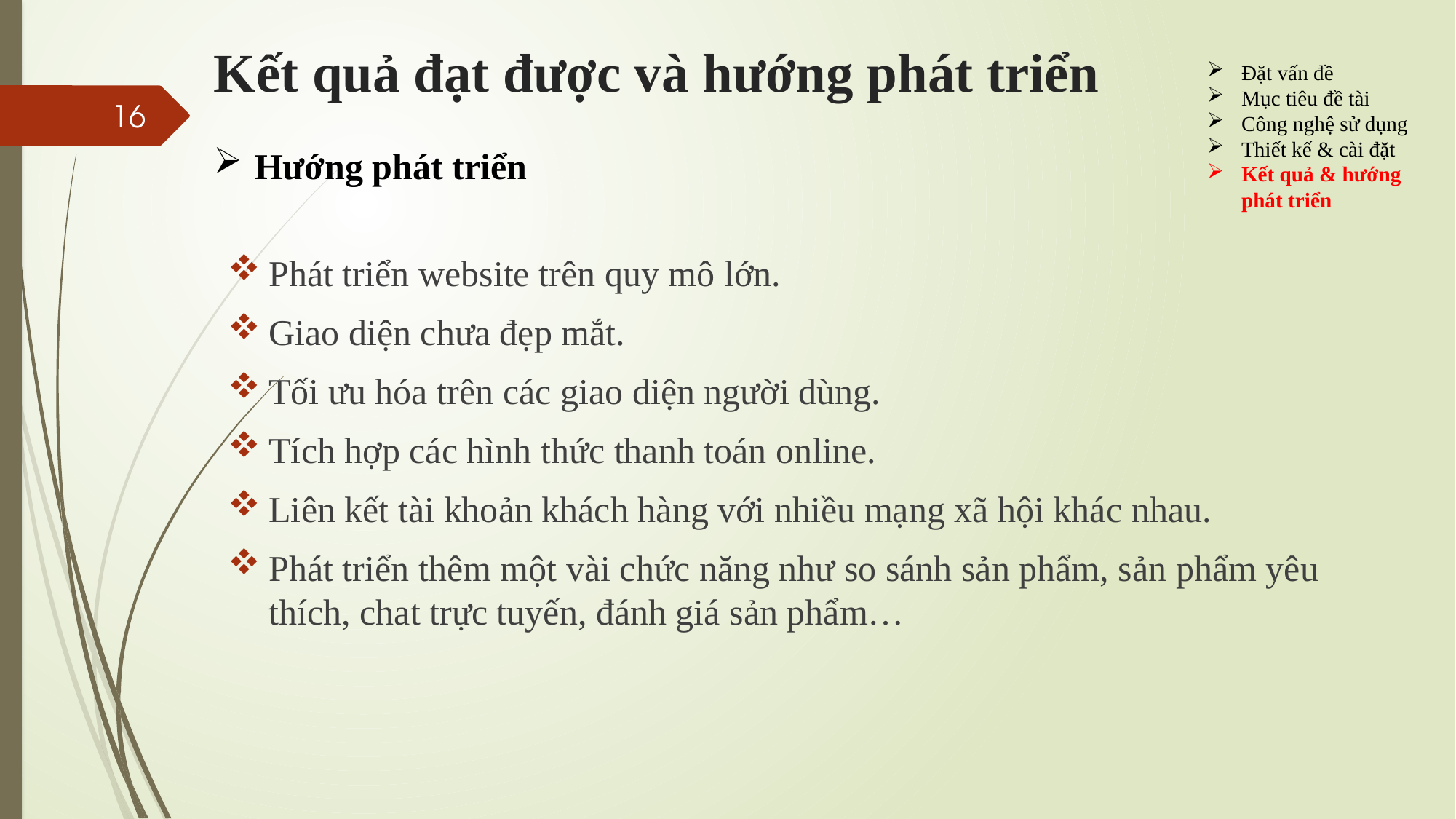

Kết quả đạt được và hướng phát triển
Đặt vấn đề
Mục tiêu đề tài
Công nghệ sử dụng
Thiết kế & cài đặt
Kết quả & hướng phát triển

16
Hướng phát triển

Phát triển website trên quy mô lớn.
Giao diện chưa đẹp mắt.
Tối ưu hóa trên các giao diện người dùng.
Tích hợp các hình thức thanh toán online.
Liên kết tài khoản khách hàng với nhiều mạng xã hội khác nhau.
Phát triển thêm một vài chức năng như so sánh sản phẩm, sản phẩm yêu thích, chat trực tuyến, đánh giá sản phẩm…